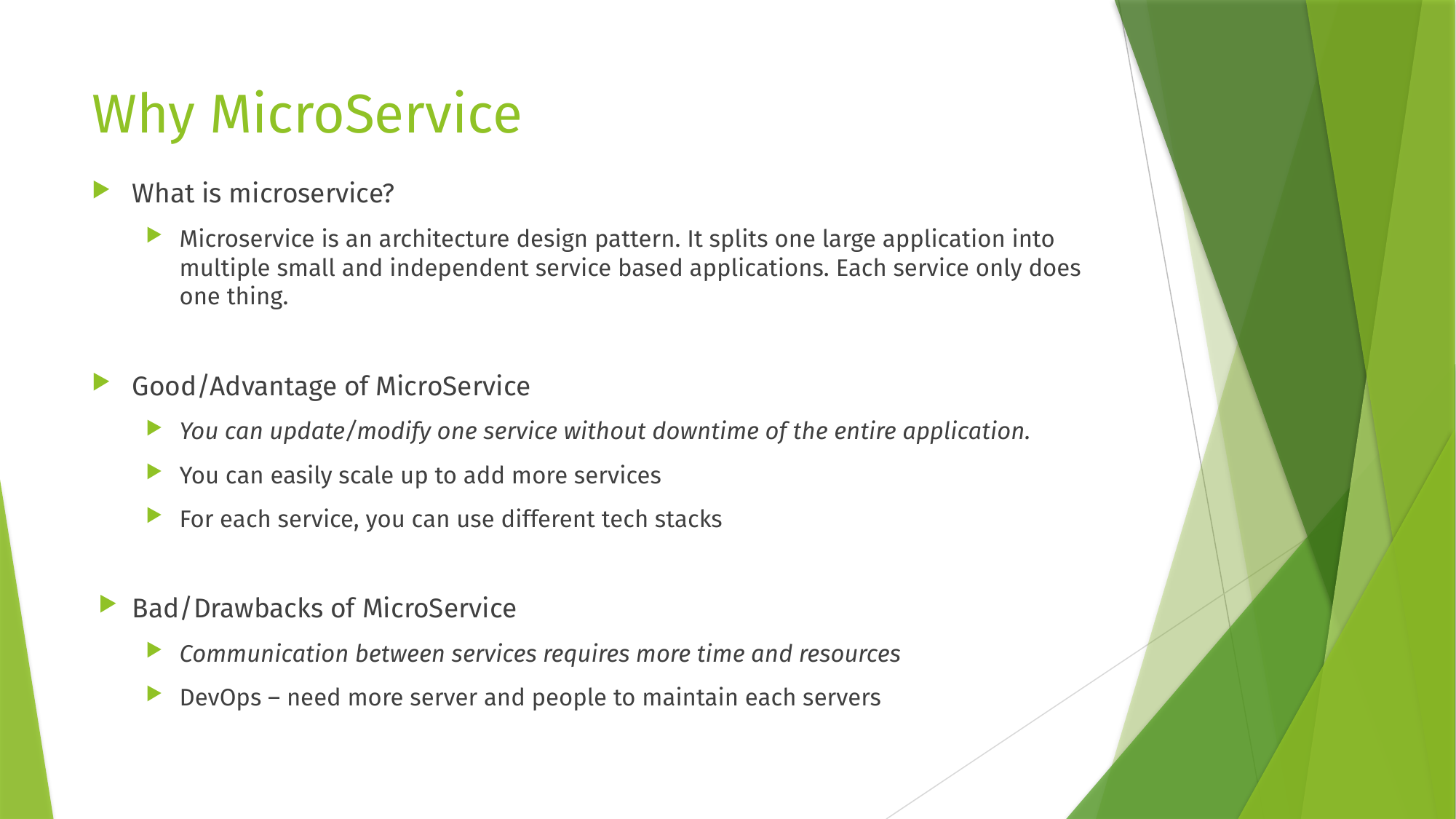

# Why MicroService
What is microservice?
Microservice is an architecture design pattern. It splits one large application into multiple small and independent service based applications. Each service only does one thing.

Good/Advantage of MicroService
You can update/modify one service without downtime of the entire application.
You can easily scale up to add more services
For each service, you can use different tech stacks

Bad/Drawbacks of MicroService
Communication between services requires more time and resources
DevOps – need more server and people to maintain each servers